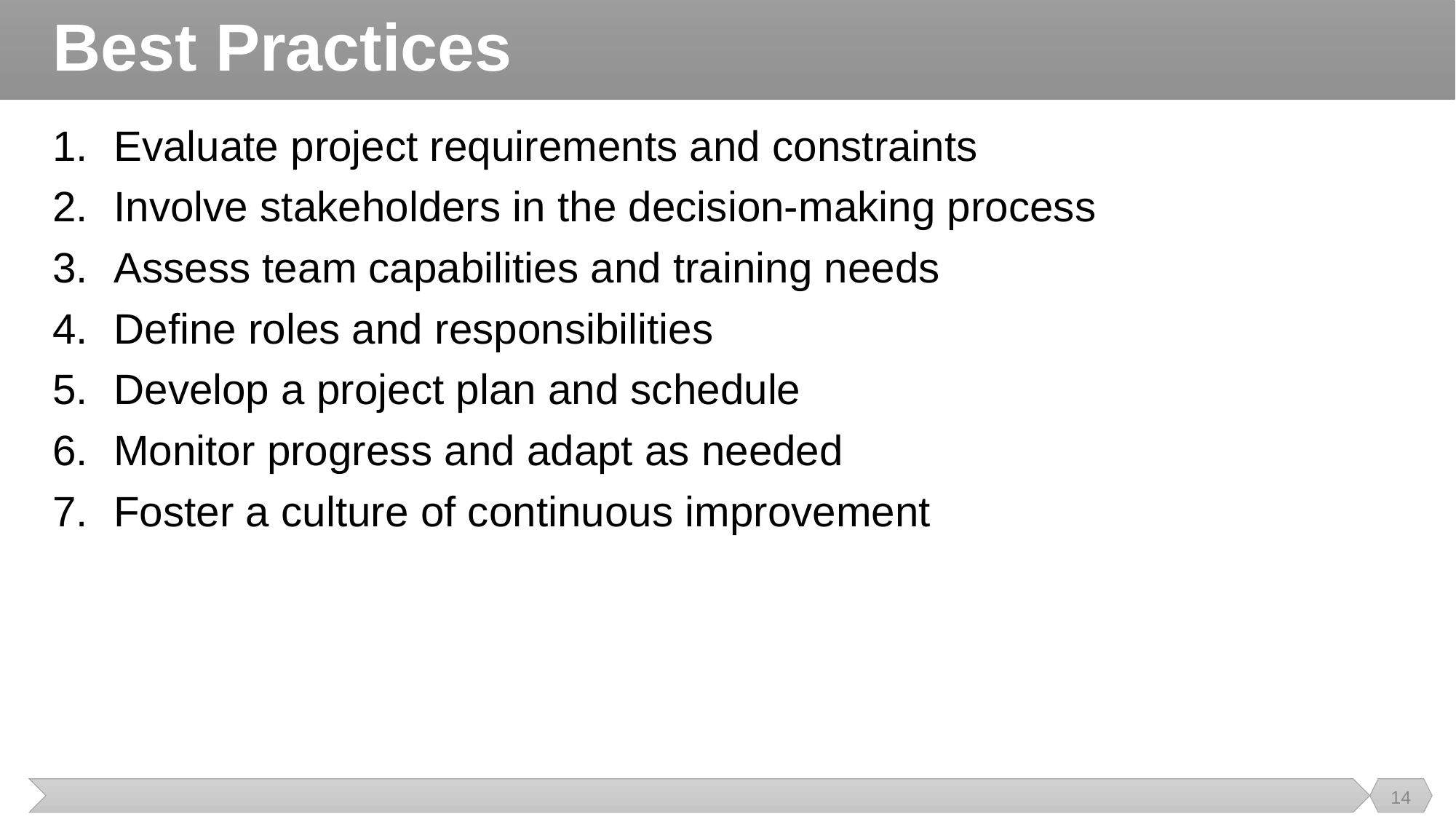

# Best Practices
Evaluate project requirements and constraints
Involve stakeholders in the decision-making process
Assess team capabilities and training needs
Define roles and responsibilities
Develop a project plan and schedule
Monitor progress and adapt as needed
Foster a culture of continuous improvement

14